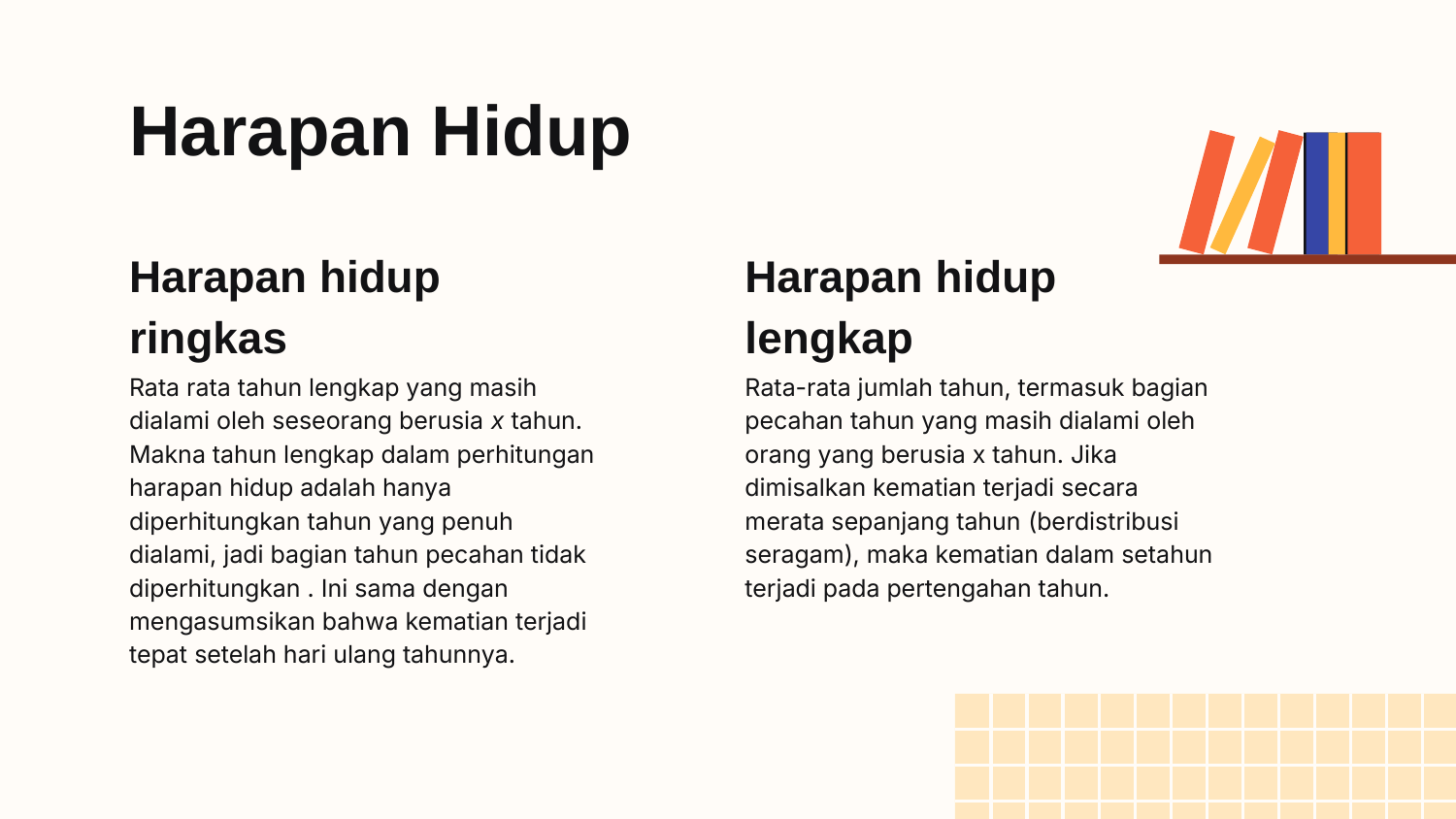

# Harapan Hidup

Harapan hidup ringkas
Harapan hidup lengkap
Rata rata tahun lengkap yang masih dialami oleh seseorang berusia x tahun. Makna tahun lengkap dalam perhitungan harapan hidup adalah hanya diperhitungkan tahun yang penuh dialami, jadi bagian tahun pecahan tidak diperhitungkan . Ini sama dengan mengasumsikan bahwa kematian terjadi tepat setelah hari ulang tahunnya.
Rata-rata jumlah tahun, termasuk bagian pecahan tahun yang masih dialami oleh orang yang berusia x tahun. Jika dimisalkan kematian terjadi secara merata sepanjang tahun (berdistribusi seragam), maka kematian dalam setahun terjadi pada pertengahan tahun.